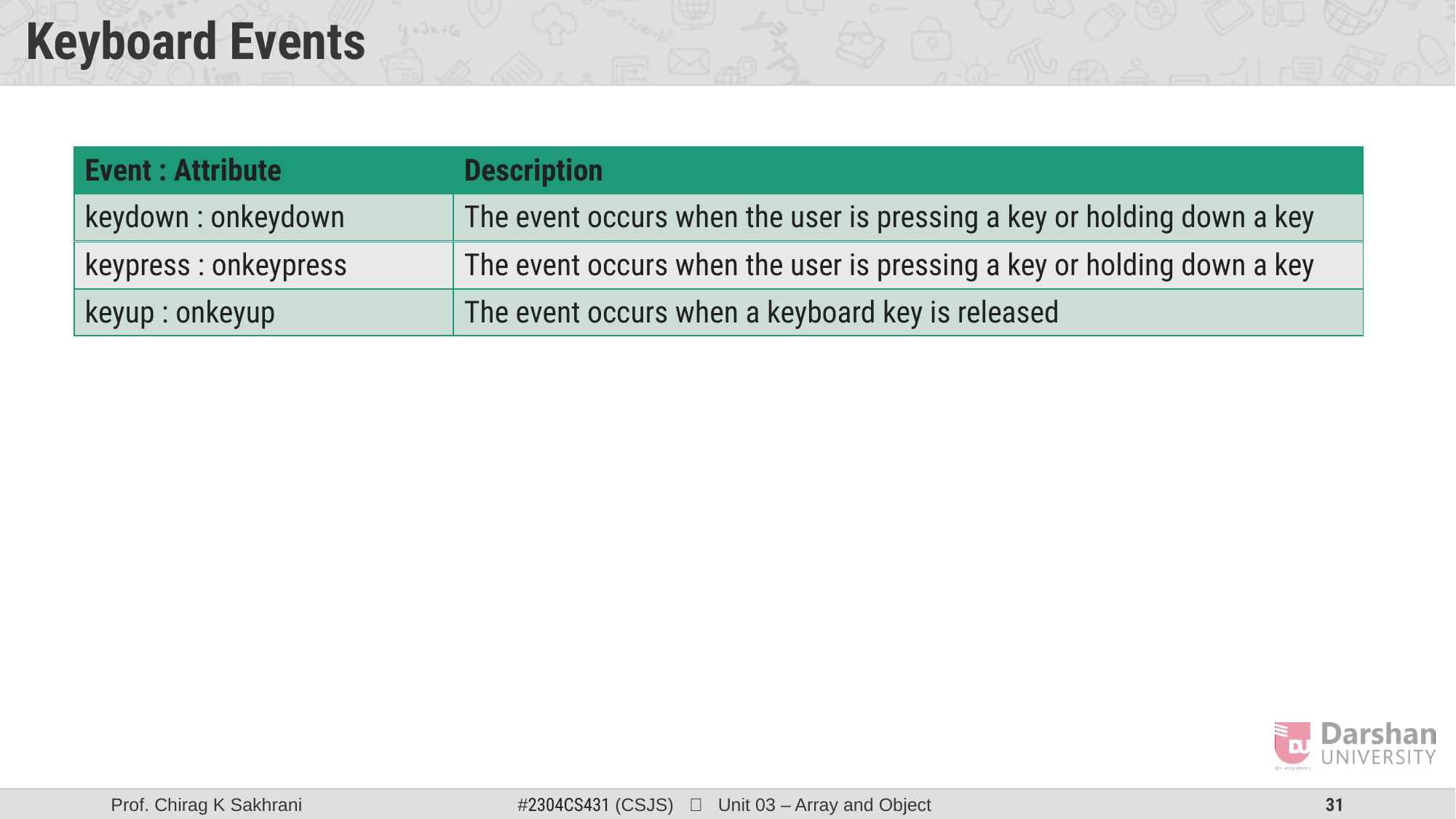

# Keyboard Events
| Event : Attribute | Description |
| --- | --- |
| keydown : onkeydown | The event occurs when the user is pressing a key or holding down a key |
| keypress : onkeypress | The event occurs when the user is pressing a key or holding down a key |
| --- | --- |
| keyup : onkeyup | The event occurs when a keyboard key is released |
| --- | --- |